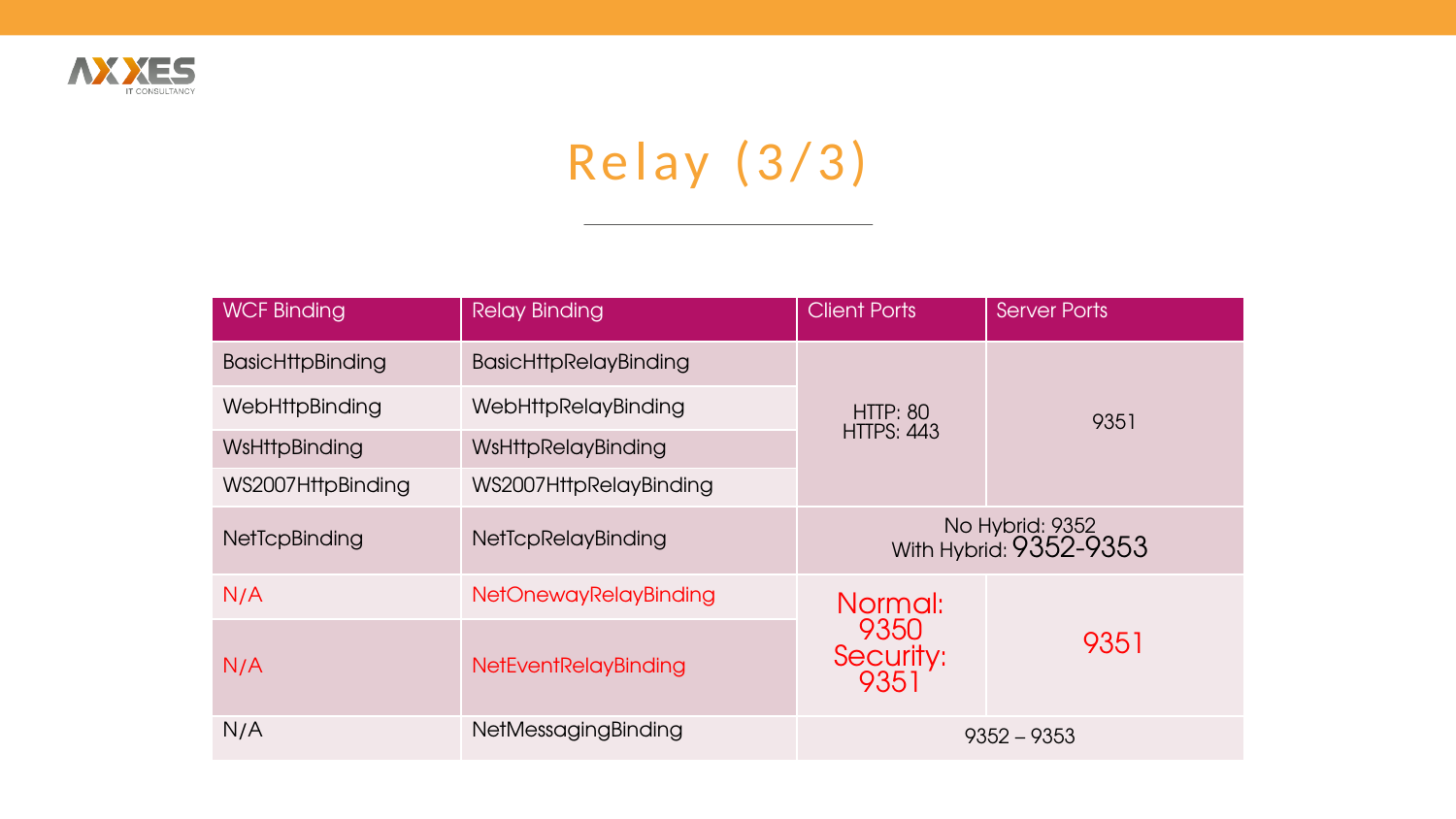

# Relay (3/3)
| WCF Binding | Relay Binding | Client Ports | Server Ports |
| --- | --- | --- | --- |
| BasicHttpBinding | BasicHttpRelayBinding | HTTP: 80 HTTPS: 443 | 9351 |
| WebHttpBinding | WebHttpRelayBinding |  |  |
| WsHttpBinding | WsHttpRelayBinding |  |  |
| WS2007HttpBinding | WS2007HttpRelayBinding |  |  |
| NetTcpBinding | NetTcpRelayBinding | No Hybrid: 9352 With Hybrid: 9352-9353 |  |
| N/A | NetOnewayRelayBinding | Normal: 9350 Security: 9351 | 9351 |
| N/A | NetEventRelayBinding |  |  |
| N/A | NetMessagingBinding | 9352 – 9353 |  |